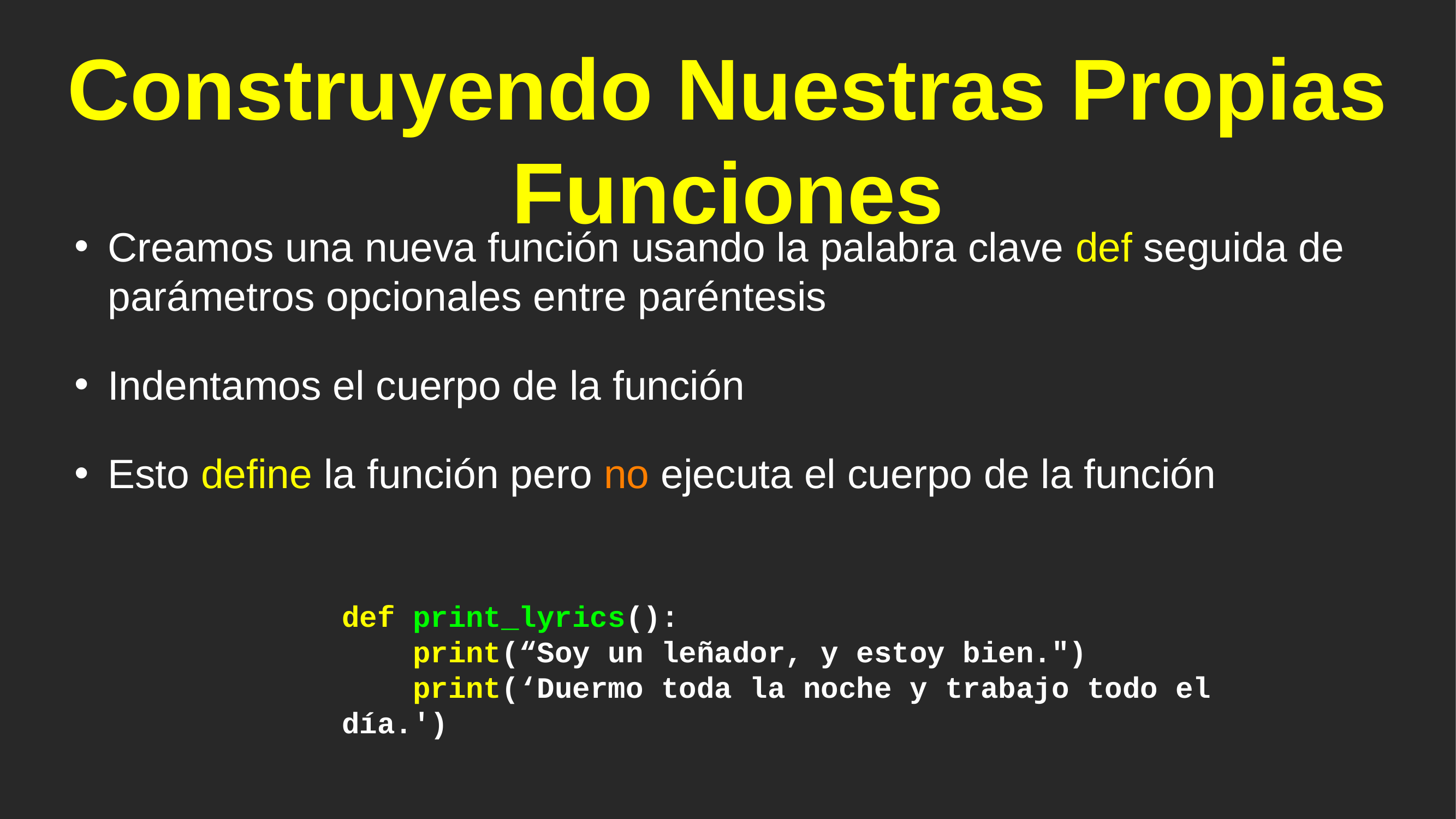

# Construyendo Nuestras Propias Funciones
Creamos una nueva función usando la palabra clave def seguida de parámetros opcionales entre paréntesis
Indentamos el cuerpo de la función
Esto define la función pero no ejecuta el cuerpo de la función
def print_lyrics():
    print(“Soy un leñador, y estoy bien.")
    print(‘Duermo toda la noche y trabajo todo el día.')